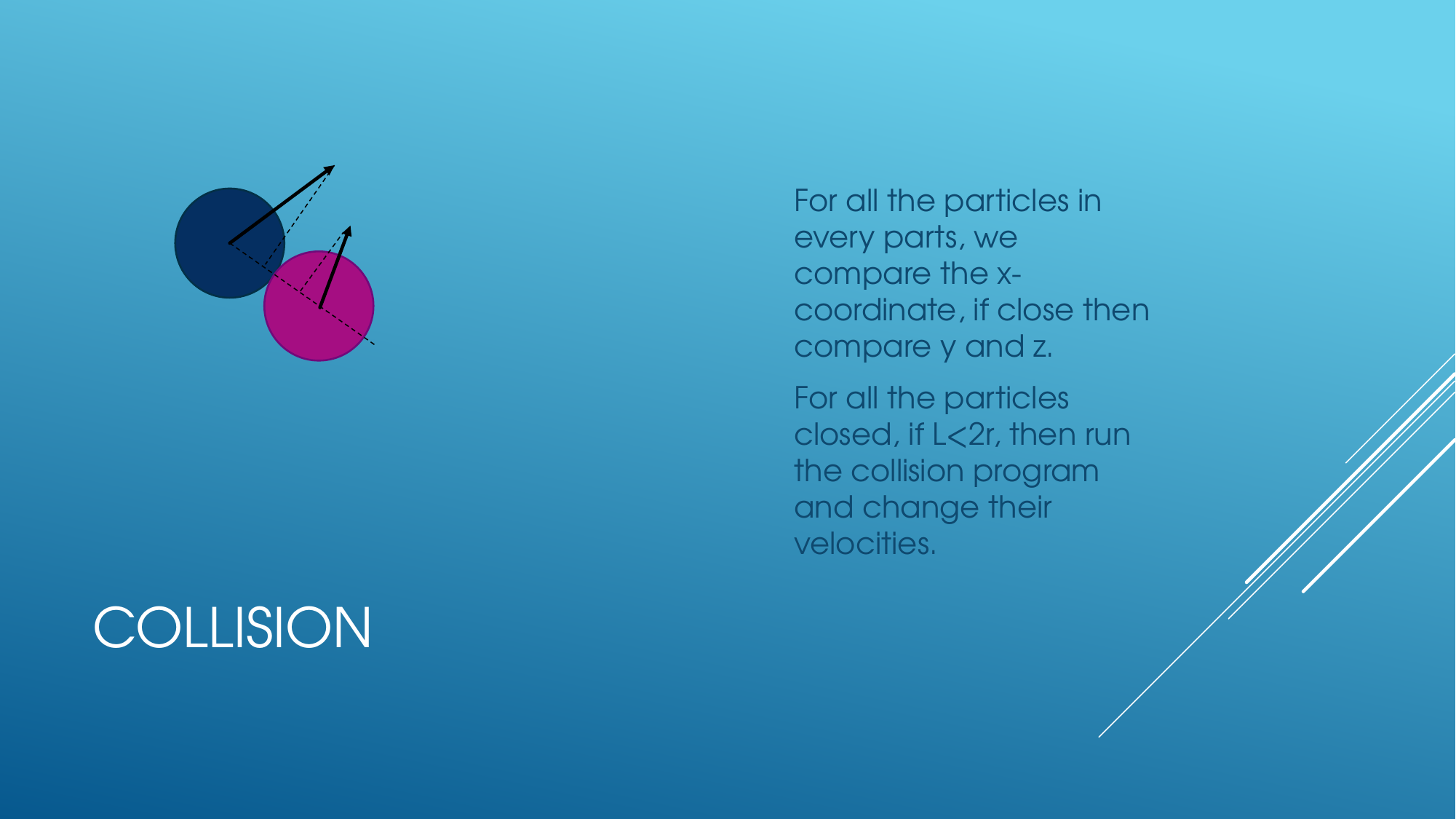

For all the particles in every parts, we compare the x-coordinate, if close then compare y and z.
For all the particles closed, if L<2r, then run the collision program and change their velocities.

# collision